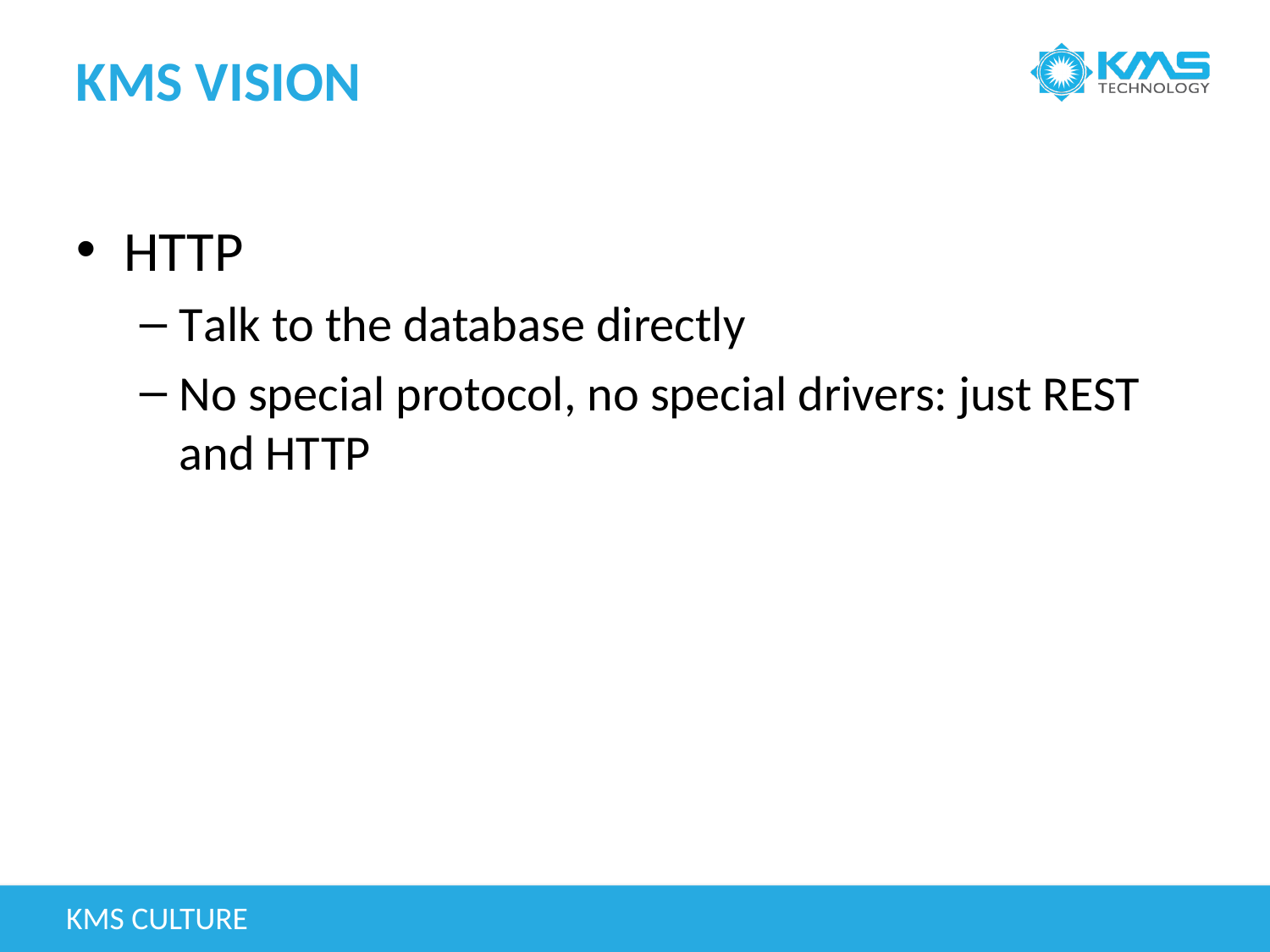

# KMS Vision
HTTP
Talk to the database directly
No special protocol, no special drivers: just REST and HTTP
KMS Culture